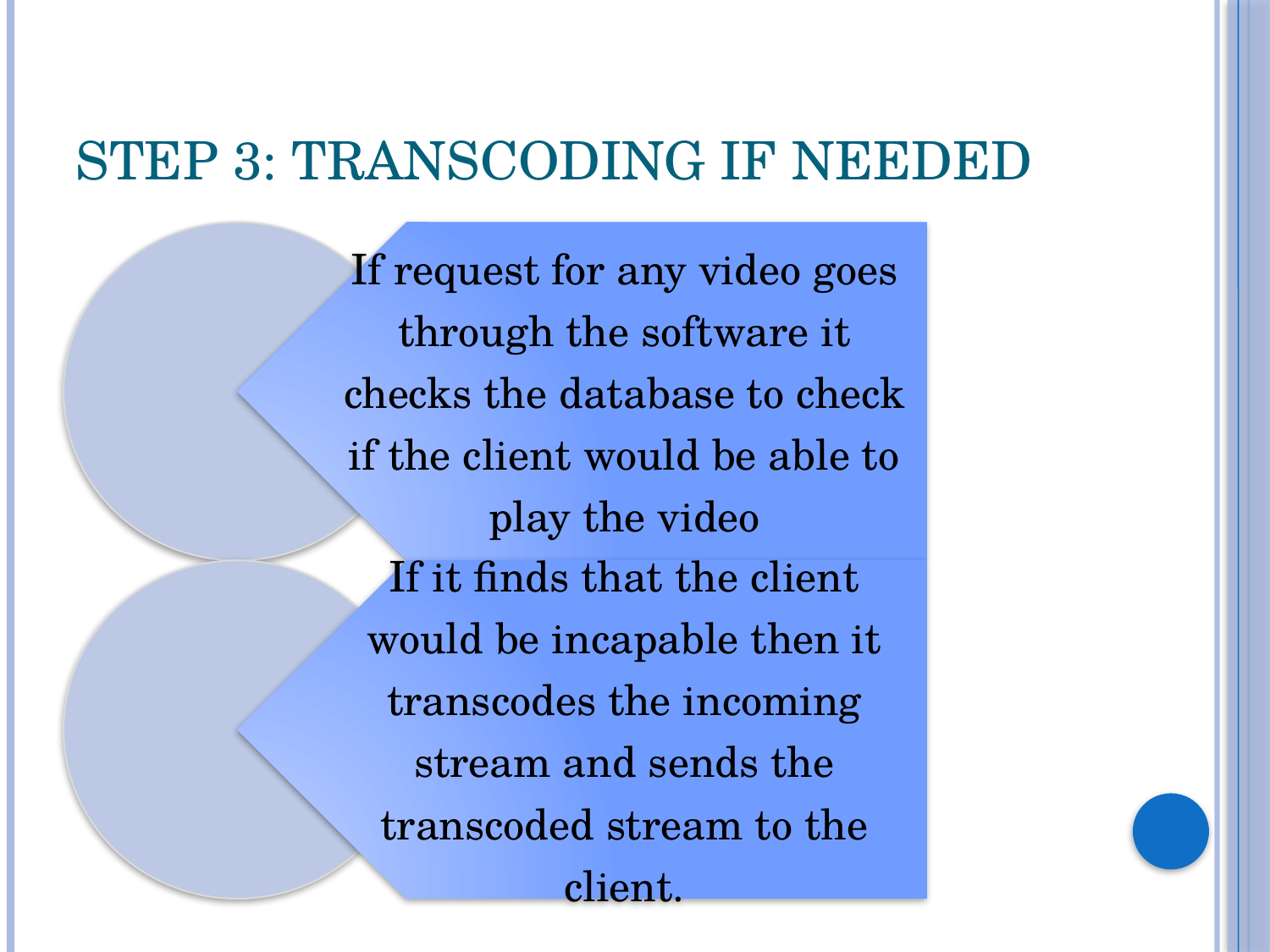

# Step 3: transcoding if needed
If request for any video goes through the software it checks the database to check if the client would be able to play the video
If it finds that the client would be incapable then it transcodes the incoming stream and sends the transcoded stream to the client.